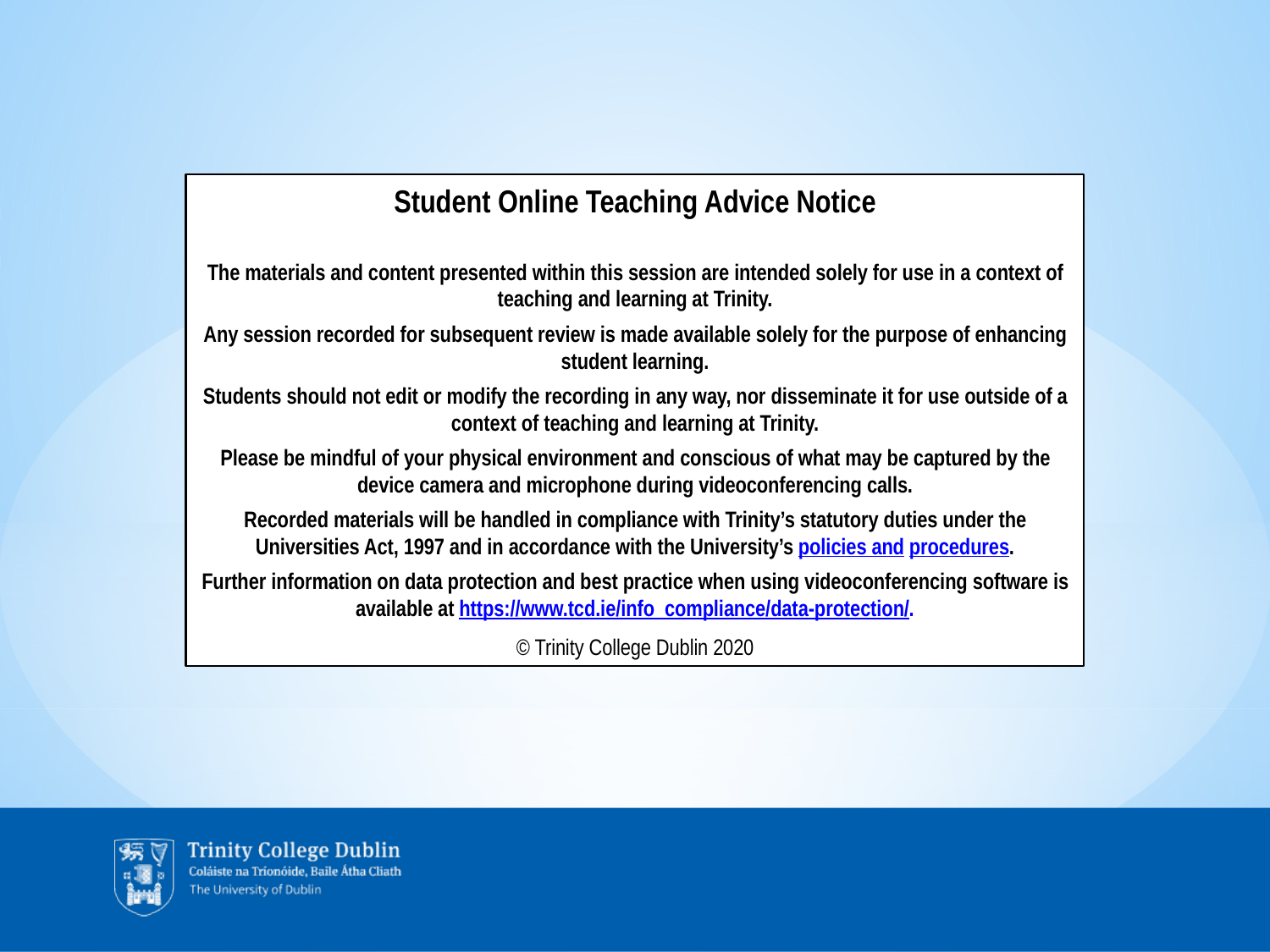

Student Online Teaching Advice Notice

The materials and content presented within this session are intended solely for use in a context of teaching and learning at Trinity.
Any session recorded for subsequent review is made available solely for the purpose of enhancing student learning.
Students should not edit or modify the recording in any way, nor disseminate it for use outside of a context of teaching and learning at Trinity.
Please be mindful of your physical environment and conscious of what may be captured by the device camera and microphone during videoconferencing calls.
Recorded materials will be handled in compliance with Trinity’s statutory duties under the Universities Act, 1997 and in accordance with the University’s policies and procedures.
Further information on data protection and best practice when using videoconferencing software is available at https://www.tcd.ie/info_compliance/data-protection/.
© Trinity College Dublin 2020